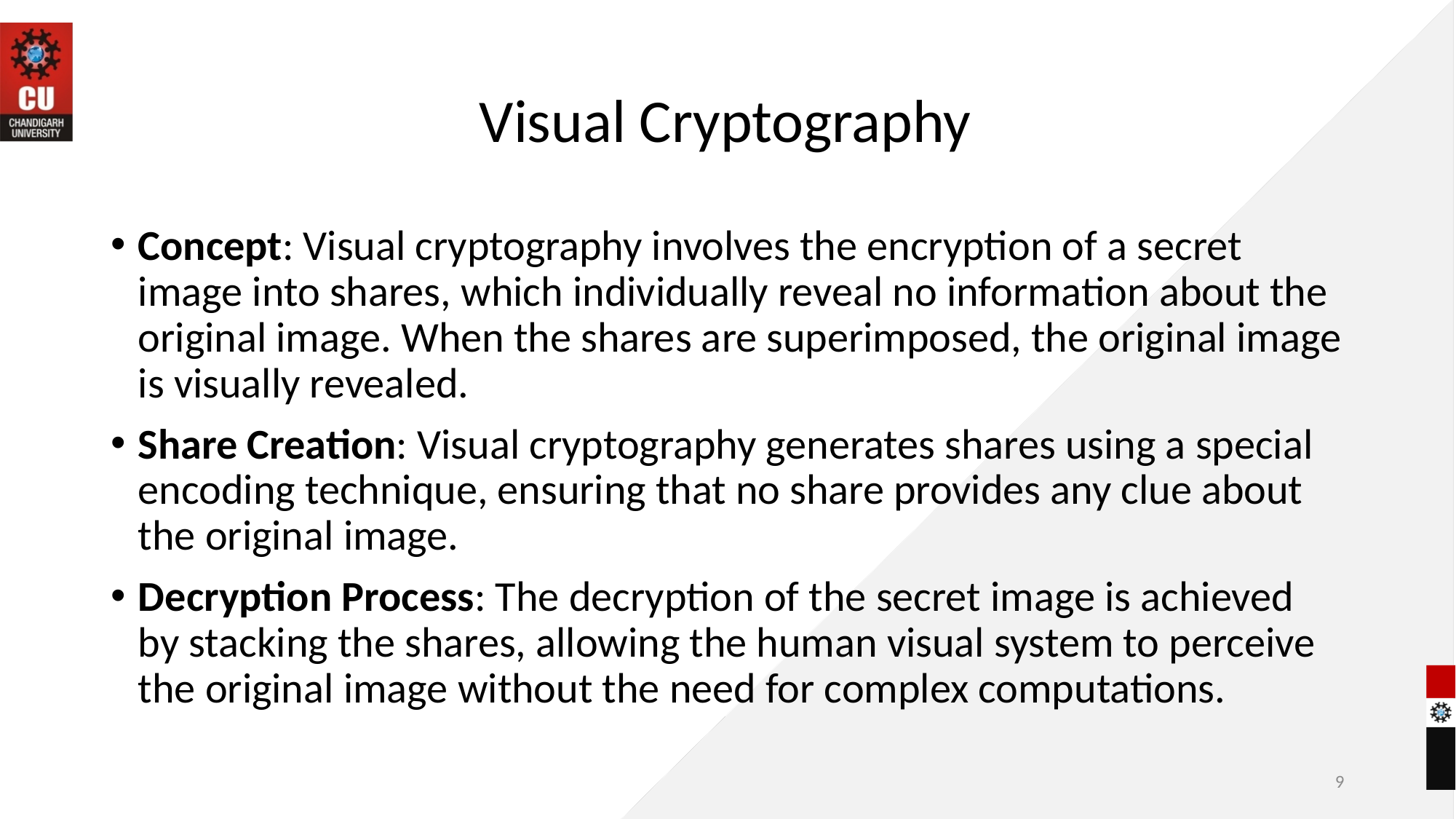

# Visual Cryptography
Concept: Visual cryptography involves the encryption of a secret image into shares, which individually reveal no information about the original image. When the shares are superimposed, the original image is visually revealed.
Share Creation: Visual cryptography generates shares using a special encoding technique, ensuring that no share provides any clue about the original image.
Decryption Process: The decryption of the secret image is achieved by stacking the shares, allowing the human visual system to perceive the original image without the need for complex computations.

9